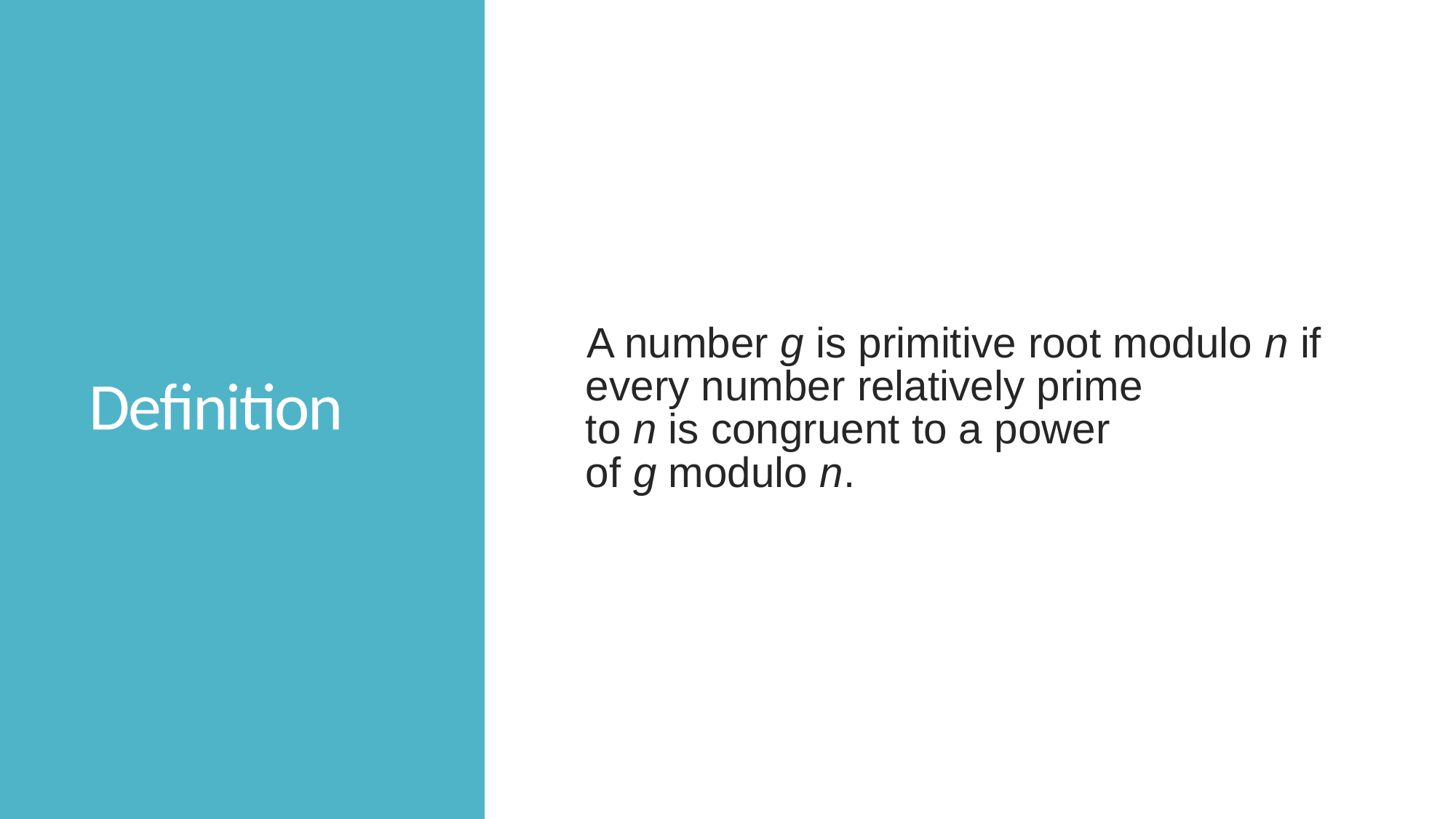

# Definition
A number g is primitive root modulo n if every number relatively prime to n is congruent to a power of g modulo n.